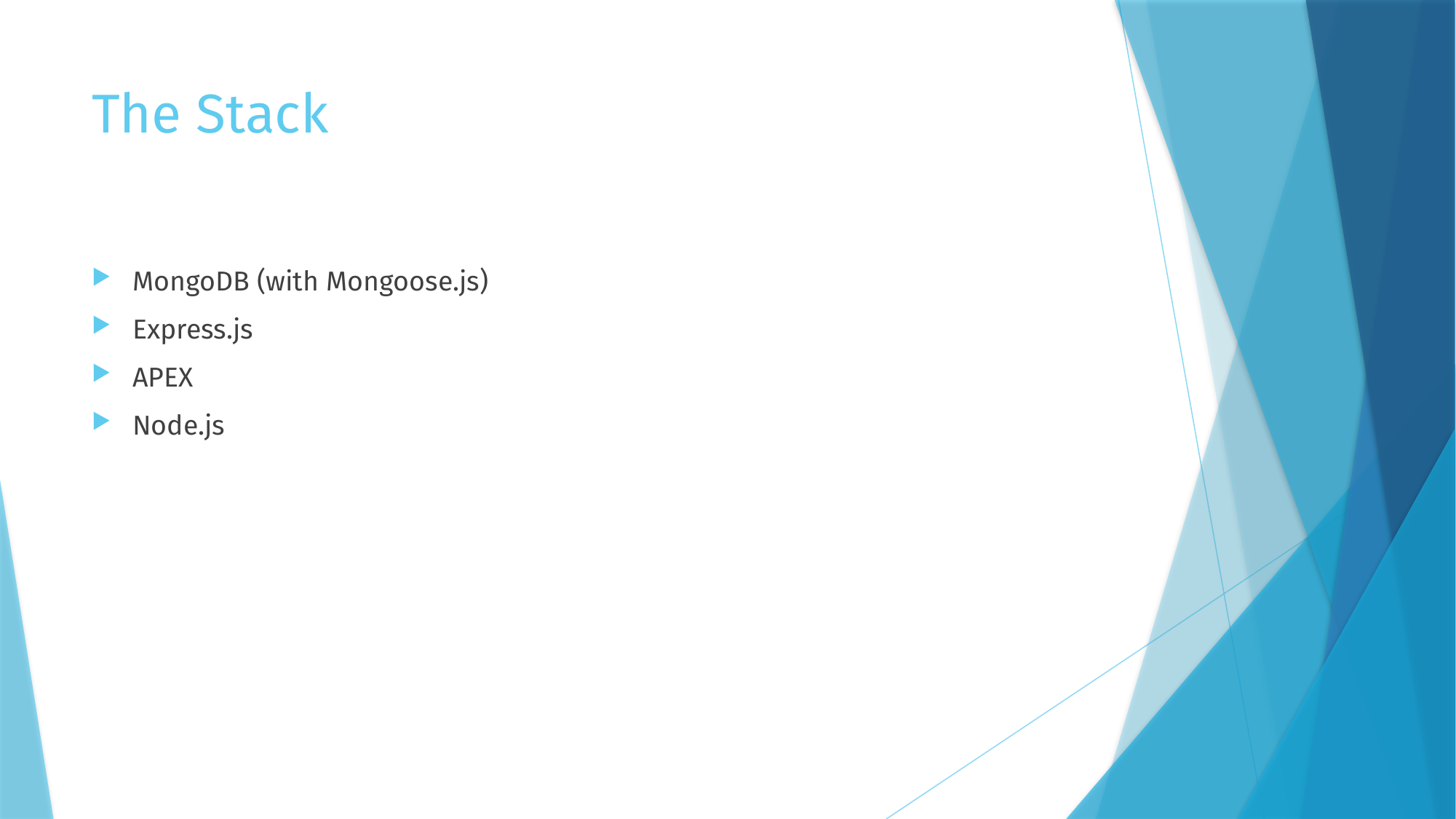

# The Stack
MongoDB (with Mongoose.js)
Express.js
APEX
Node.js